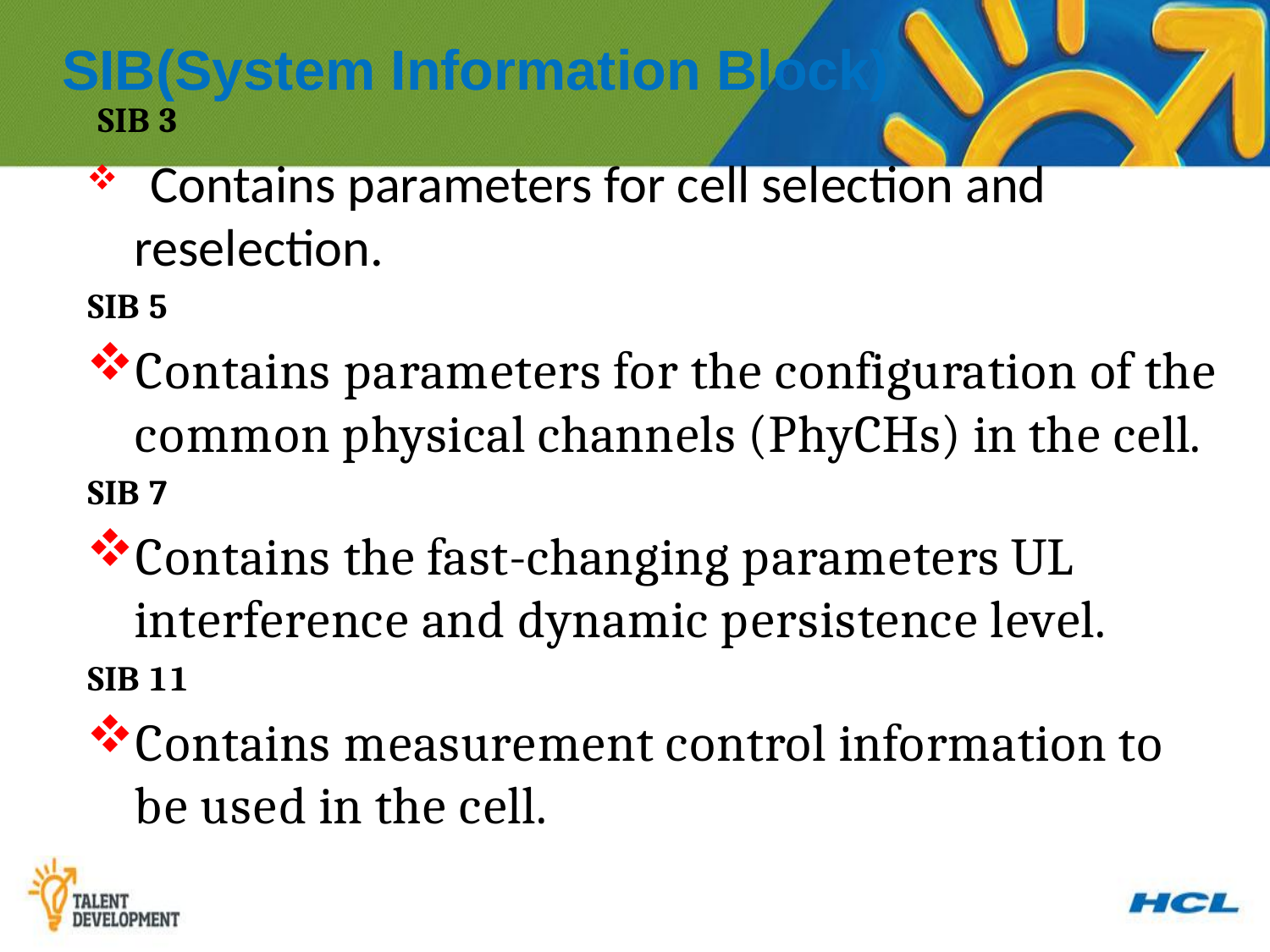

SIB(System Information Block)

SIB 3
  Contains parameters for cell selection and reselection.
SIB 5
Contains parameters for the configuration of the common physical channels (PhyCHs) in the cell.
SIB 7
Contains the fast-changing parameters UL interference and dynamic persistence level.
SIB 11
Contains measurement control information to be used in the cell.